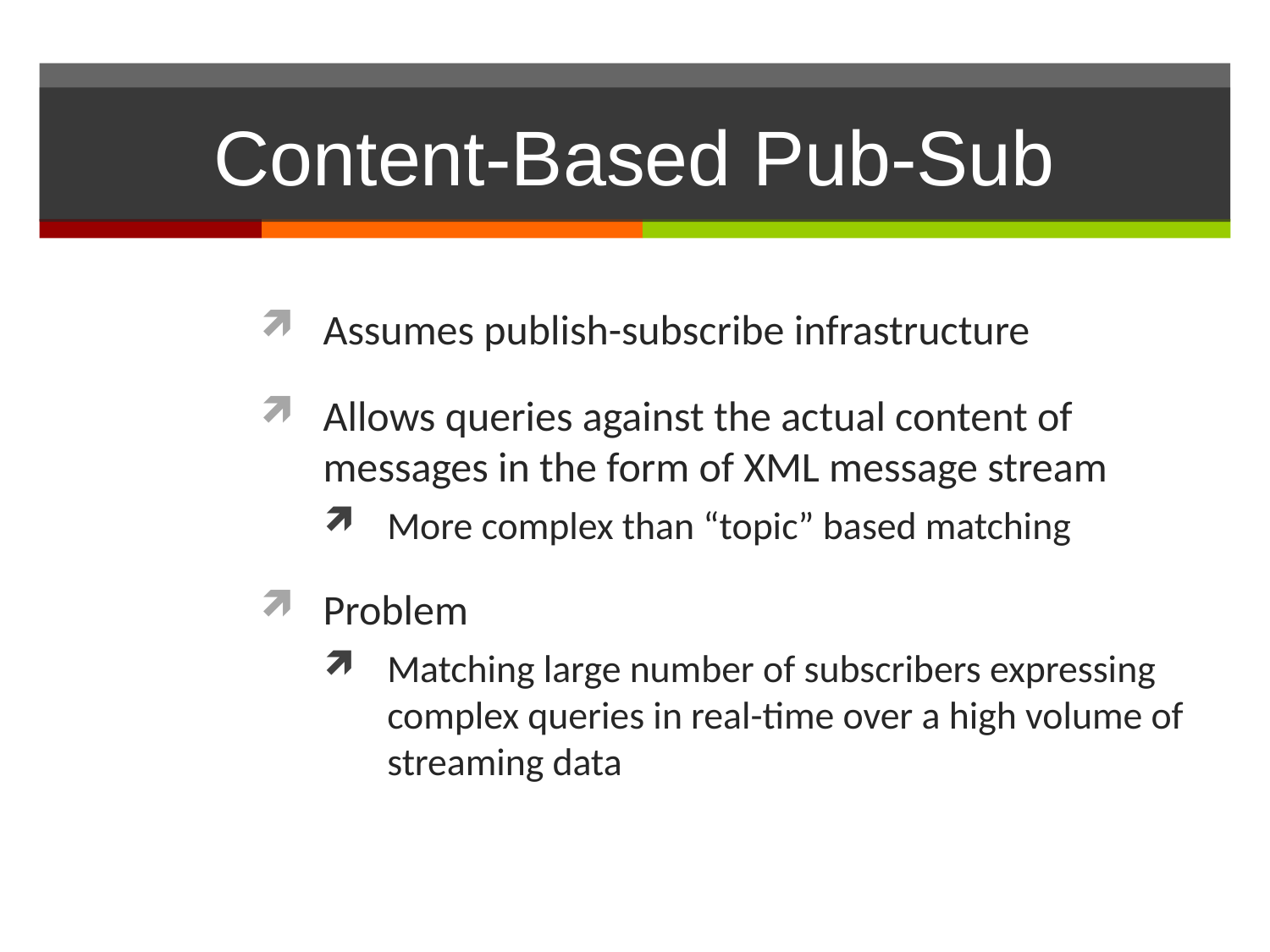

# Content-Based Pub-Sub
Assumes publish-subscribe infrastructure
Allows queries against the actual content of messages in the form of XML message stream
More complex than “topic” based matching
Problem
Matching large number of subscribers expressing complex queries in real-time over a high volume of streaming data